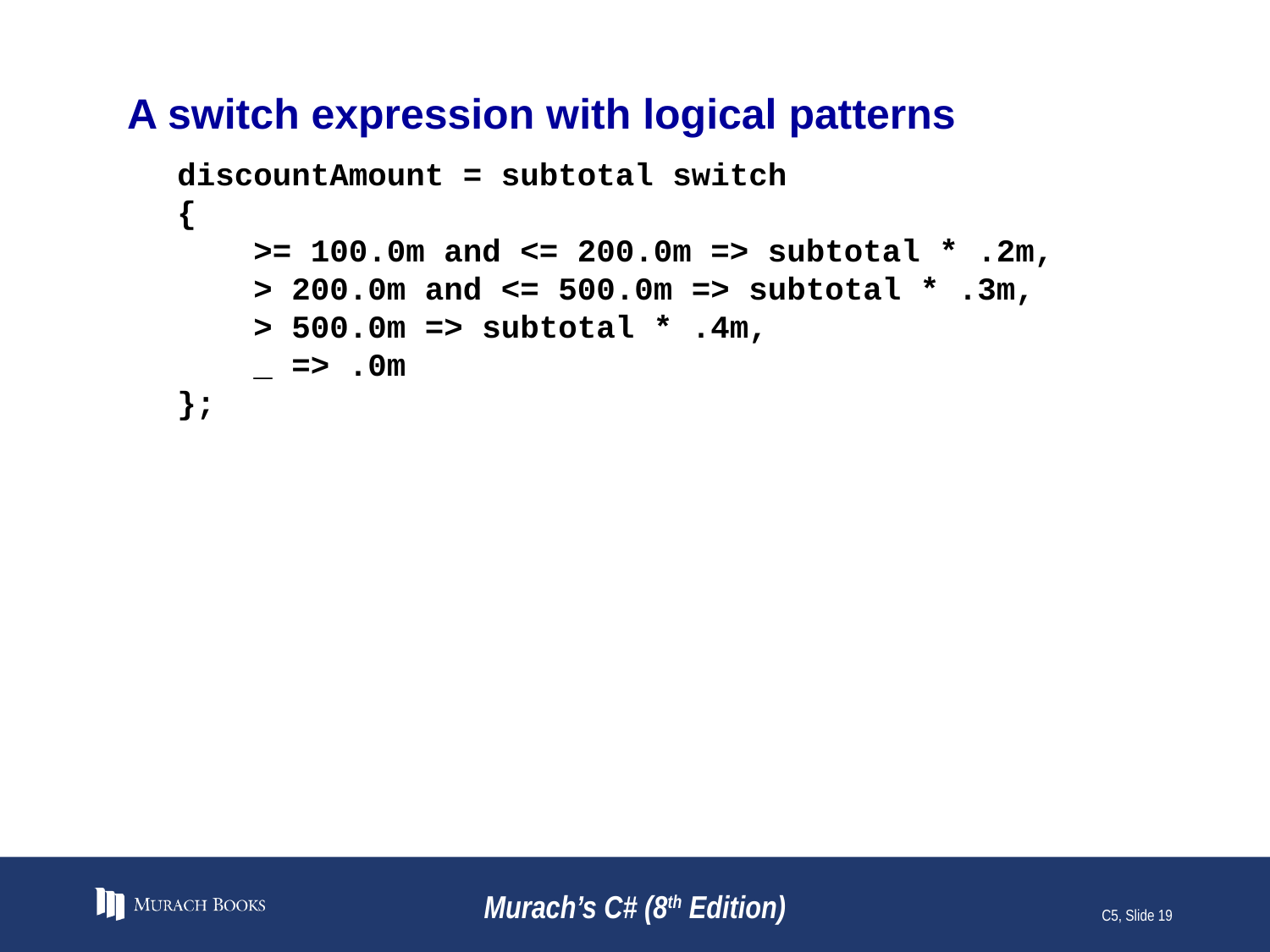

# A switch expression with logical patterns
discountAmount = subtotal switch
{
    >= 100.0m and <= 200.0m => subtotal * .2m,
    > 200.0m and <= 500.0m => subtotal * .3m,
    > 500.0m => subtotal * .4m,
    _ => .0m
};

Murach’s C# (8th Edition)

C5, Slide 19